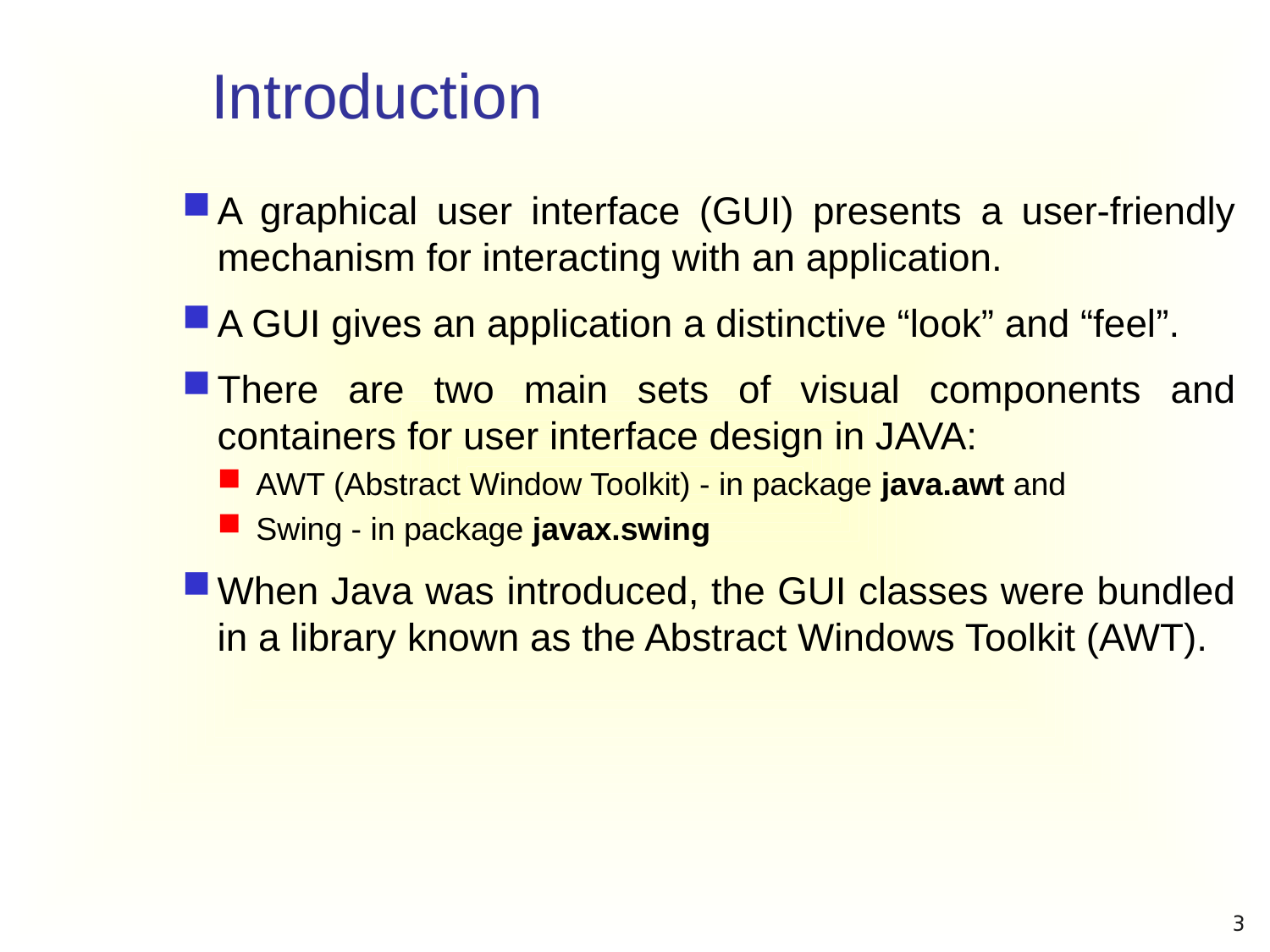

# Introduction
A graphical user interface (GUI) presents a user-friendly mechanism for interacting with an application.
A GUI gives an application a distinctive “look” and “feel”.
There are two main sets of visual components and containers for user interface design in JAVA:
AWT (Abstract Window Toolkit) - in package java.awt and
Swing - in package javax.swing
When Java was introduced, the GUI classes were bundled in a library known as the Abstract Windows Toolkit (AWT).

3